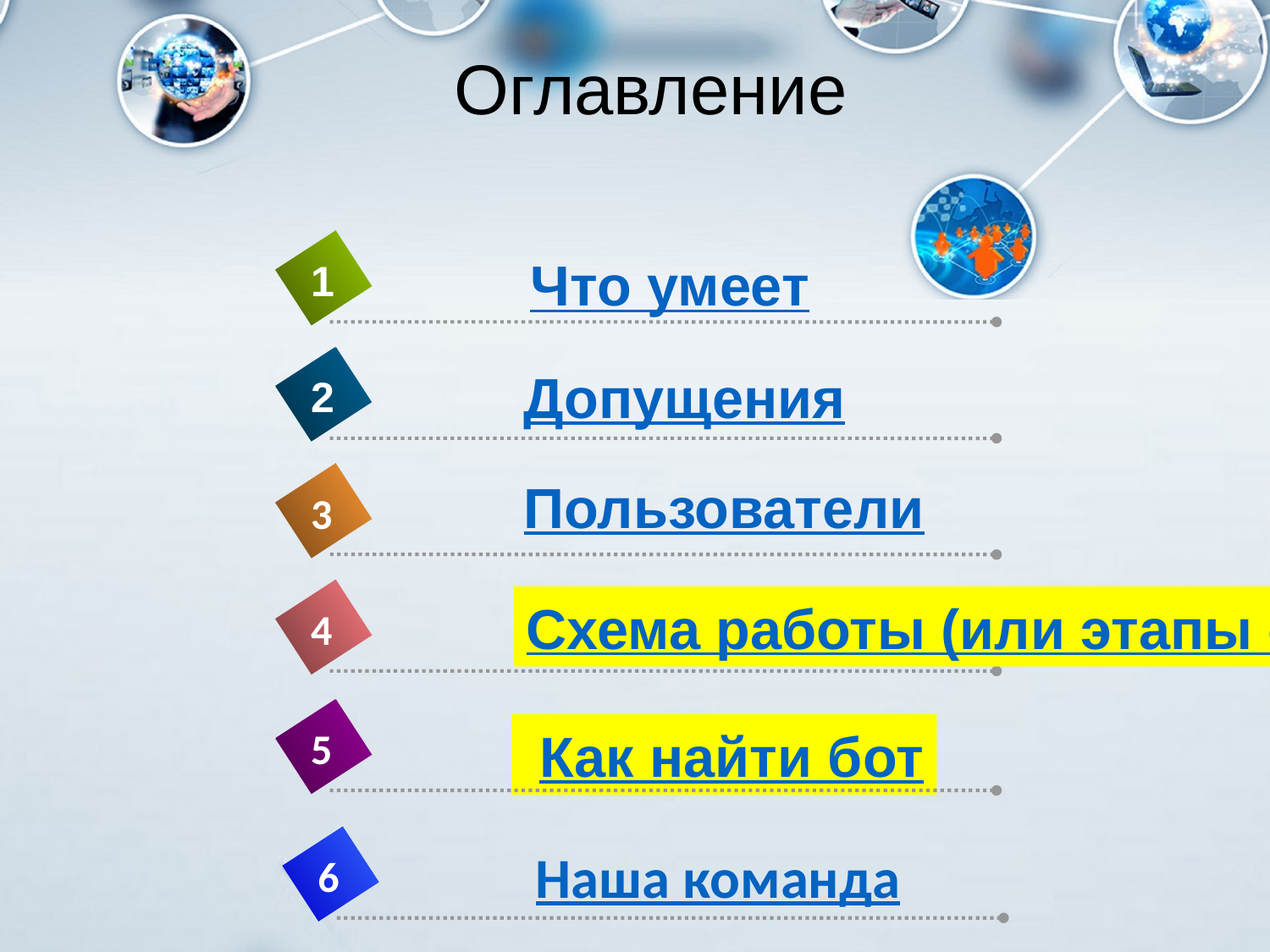

# Оглавление
Что умеет

1

Допущения

2

Пользователи

3

Схема работы (или этапы создания)?

4

5

 Как найти бот
Наша команда

6